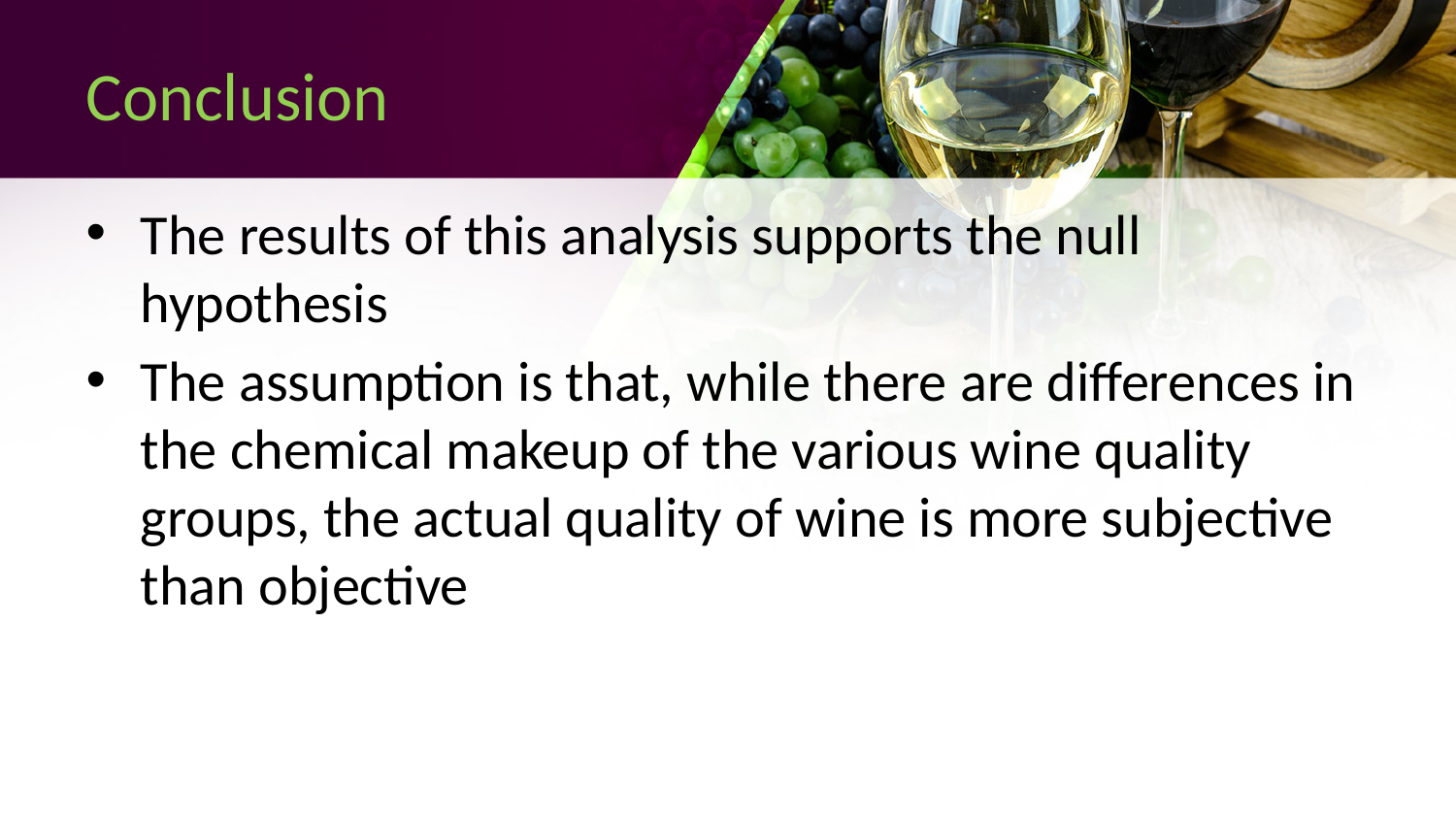

# Conclusion
The results of this analysis supports the null hypothesis
The assumption is that, while there are differences in the chemical makeup of the various wine quality groups, the actual quality of wine is more subjective than objective